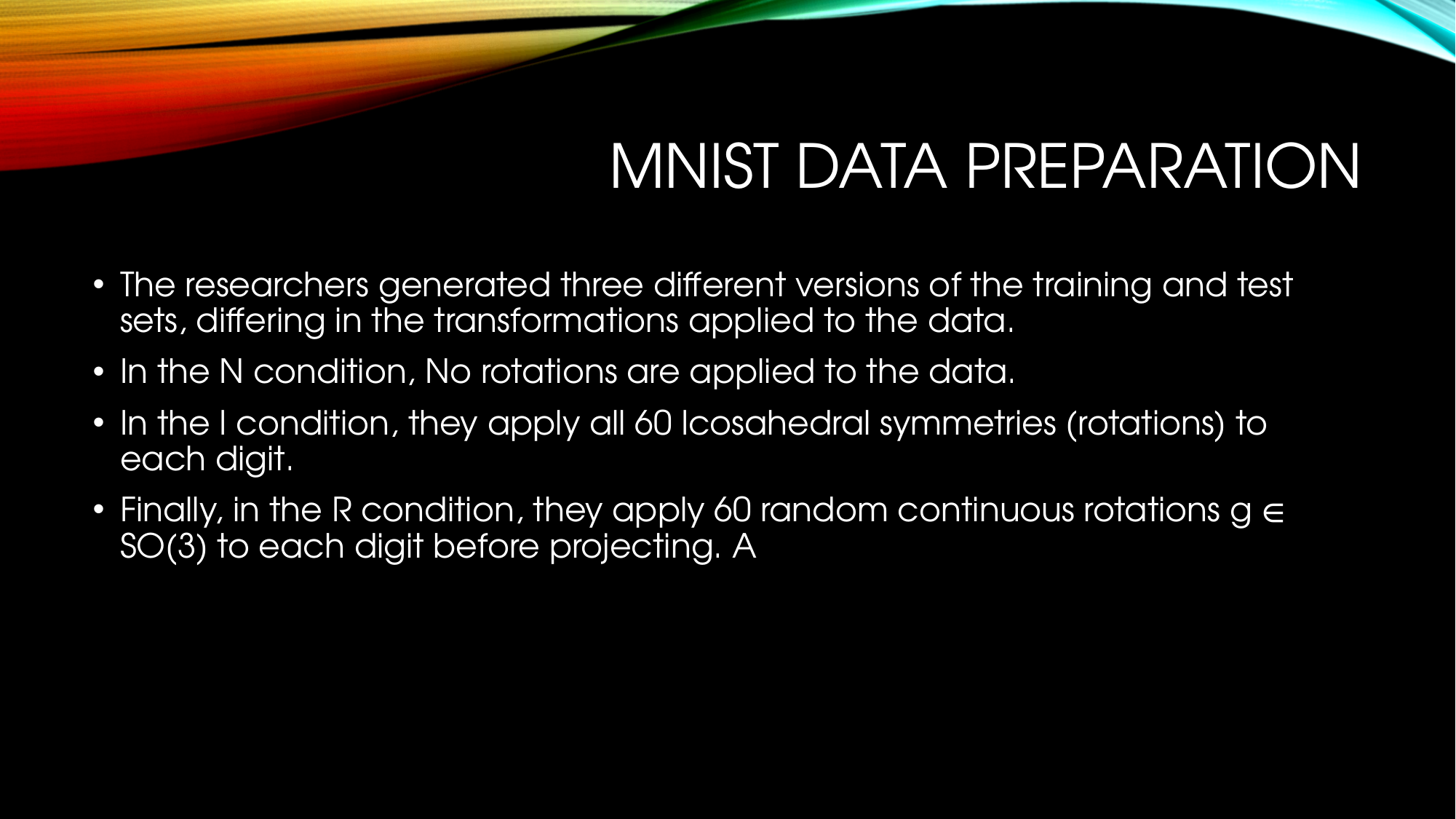

# MNIST data preparation
The researchers generated three different versions of the training and test sets, differing in the transformations applied to the data.
In the N condition, No rotations are applied to the data.
In the I condition, they apply all 60 Icosahedral symmetries (rotations) to each digit.
Finally, in the R condition, they apply 60 random continuous rotations g ∈ SO(3) to each digit before projecting. A